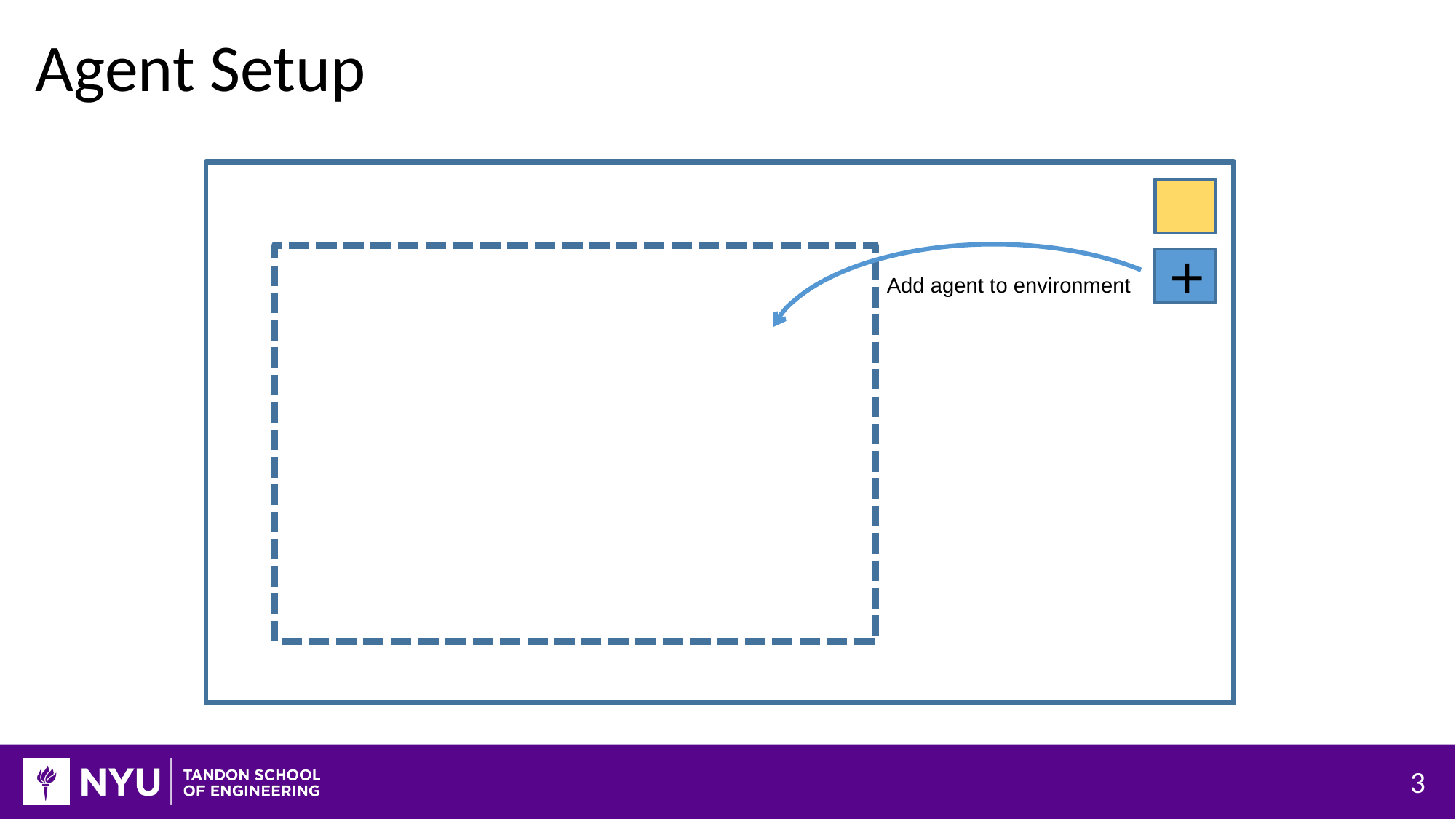

# Agent Setup

+

Add agent to environment
3